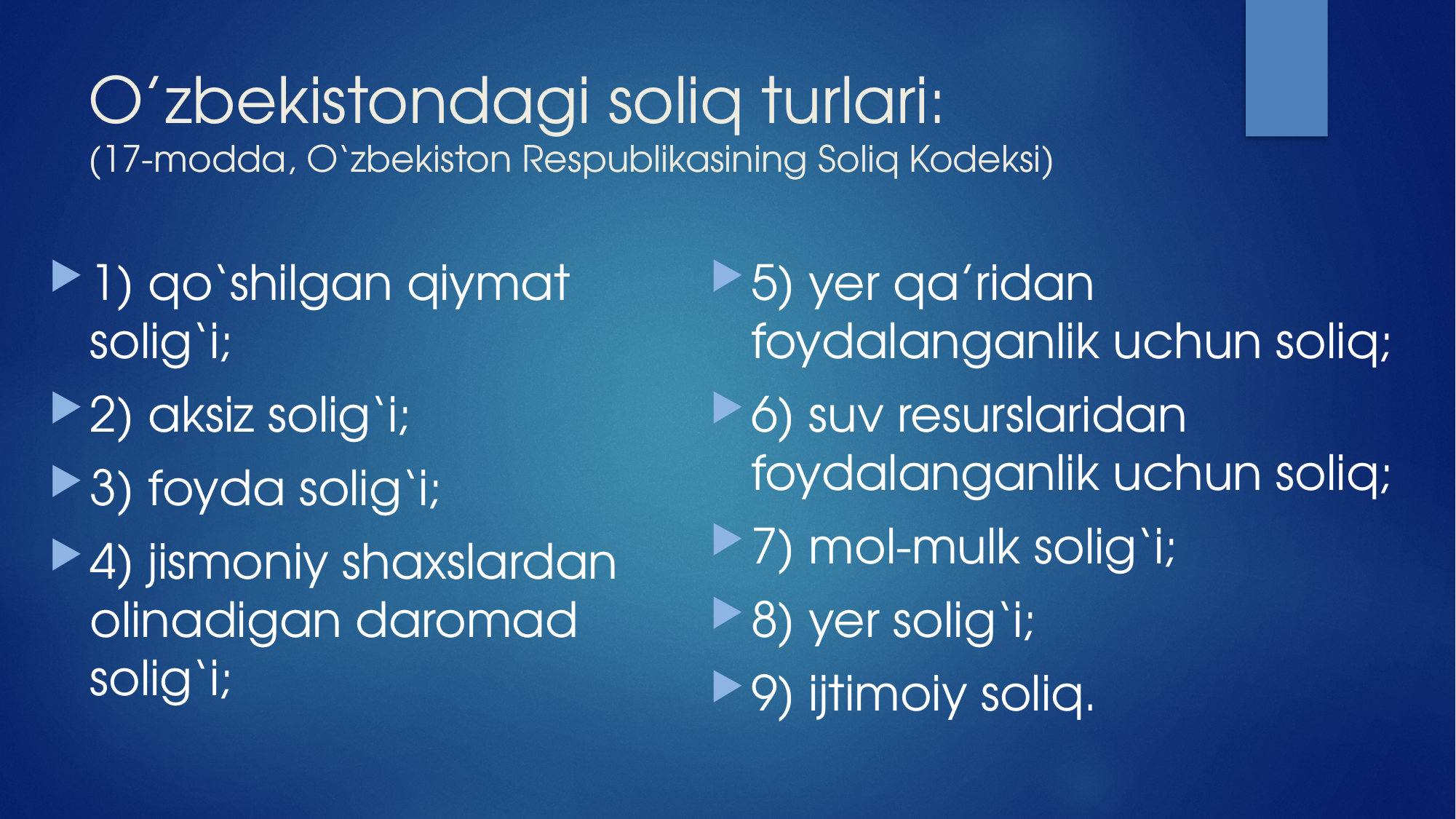

# O’zbekistondagi soliq turlari: (17-modda, O‘zbekiston Respublikasining Soliq Kodeksi)
1) qo‘shilgan qiymat solig‘i;
2) aksiz solig‘i;
3) foyda solig‘i;
4) jismoniy shaxslardan olinadigan daromad solig‘i;

5) yer qa’ridan foydalanganlik uchun soliq;
6) suv resurslaridan foydalanganlik uchun soliq;
7) mol-mulk solig‘i;
8) yer solig‘i;
9) ijtimoiy soliq.